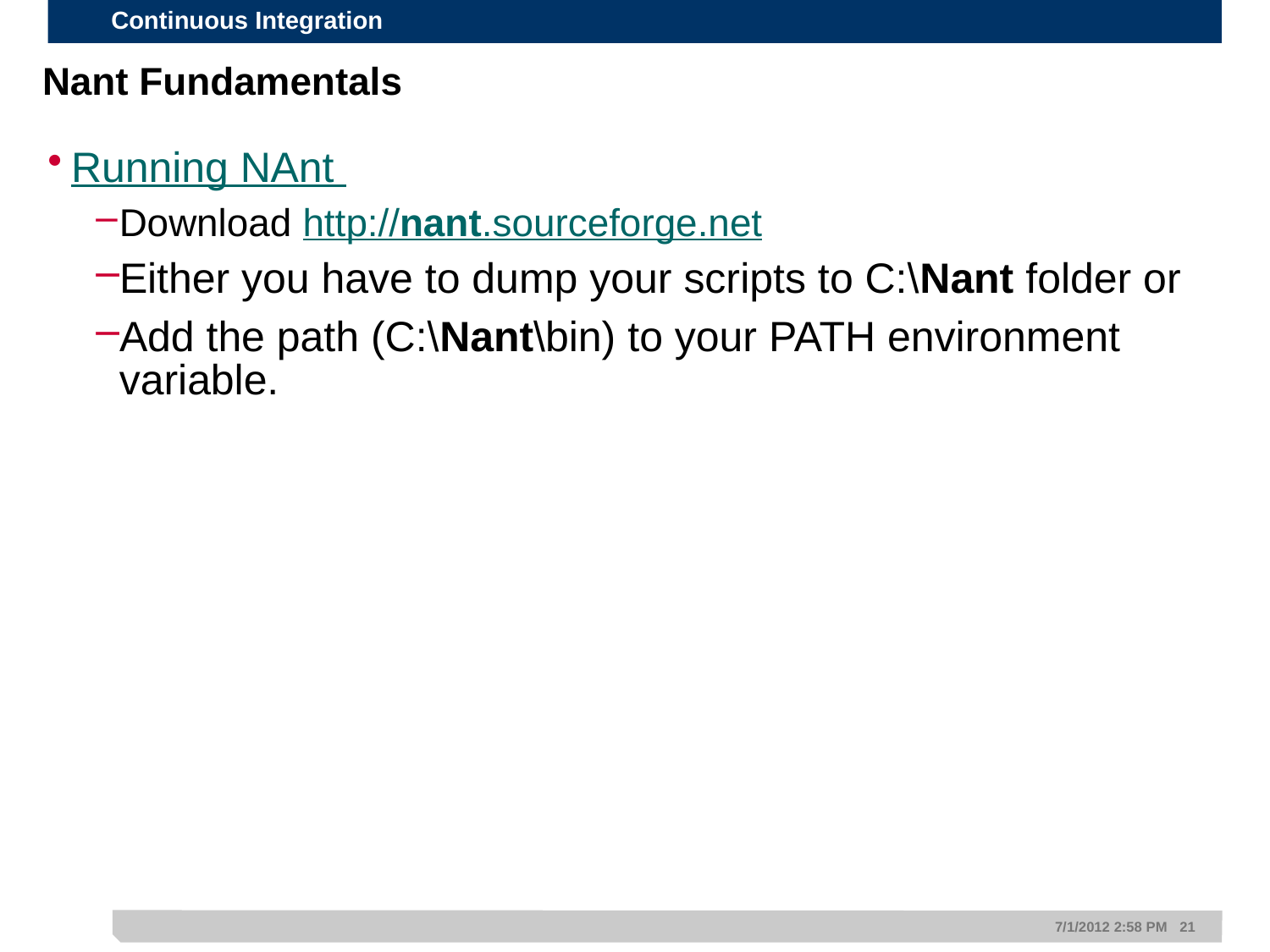

# Nant Fundamentals
Running NAnt
Download http://nant.sourceforge.net
Either you have to dump your scripts to C:\Nant folder or
Add the path (C:\Nant\bin) to your PATH environment variable.